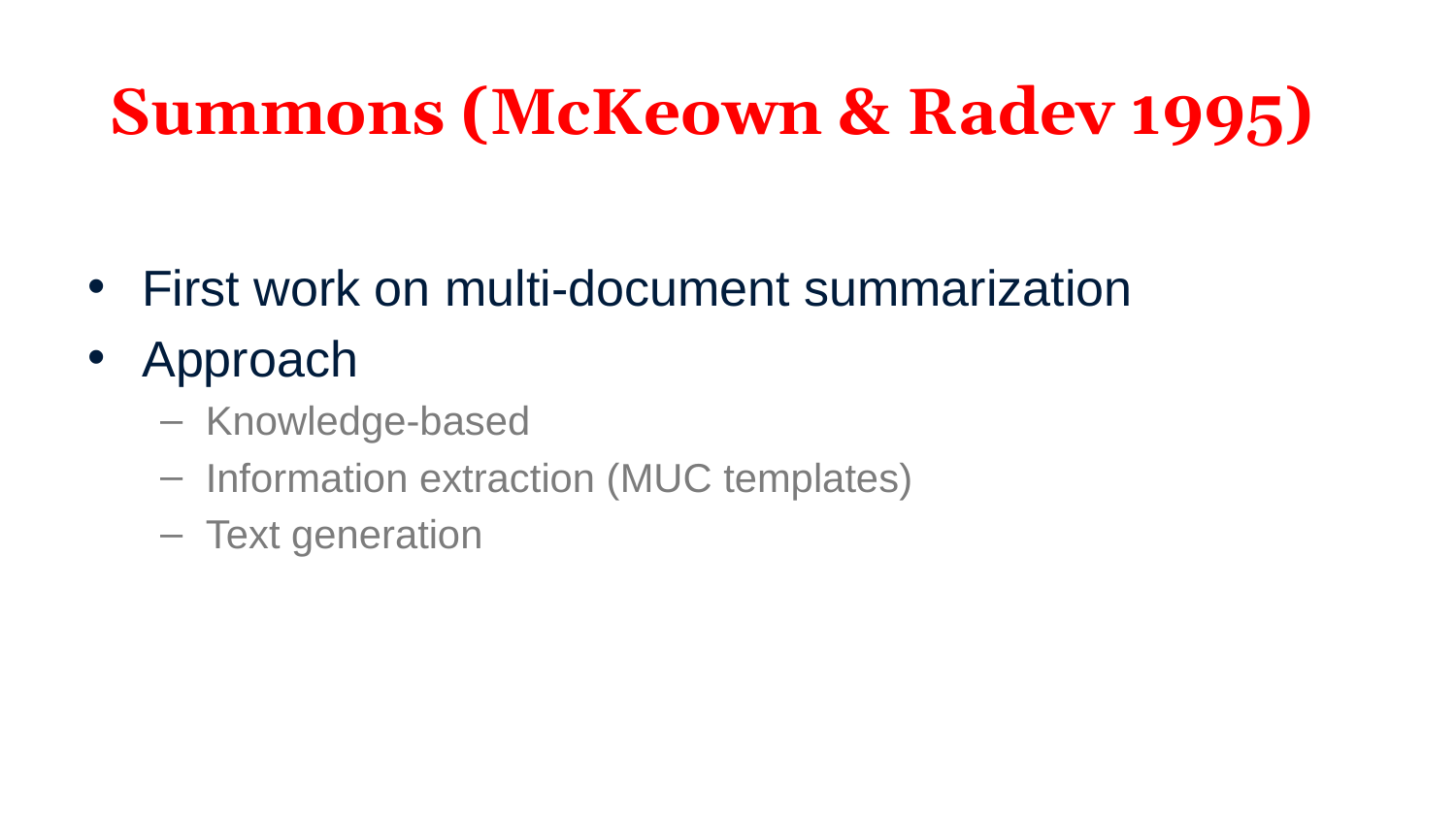

# Summons (McKeown & Radev 1995)
First work on multi-document summarization
Approach
Knowledge-based
Information extraction (MUC templates)
Text generation